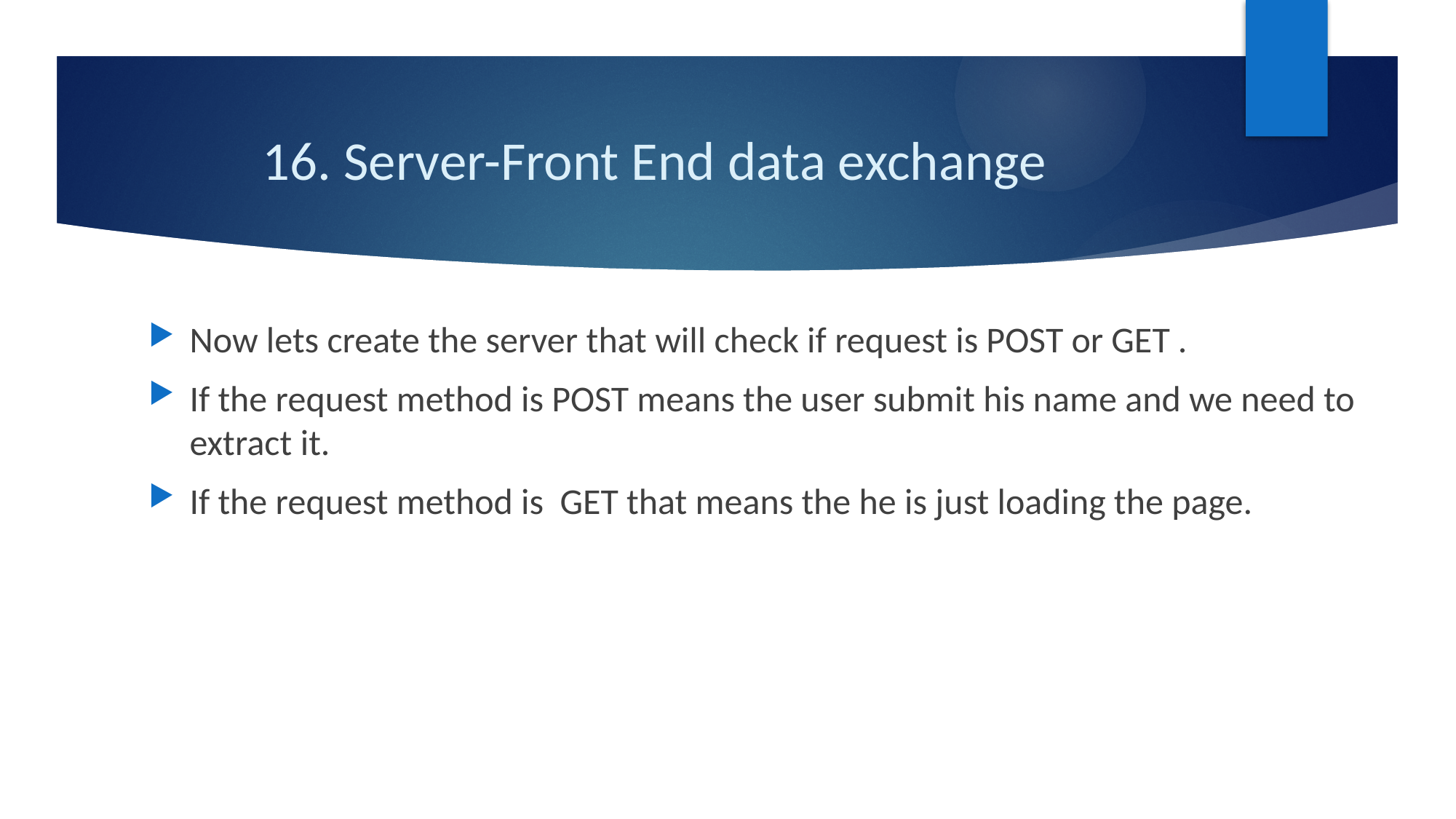

# 16. Server-Front End data exchange
Now lets create the server that will check if request is POST or GET .
If the request method is POST means the user submit his name and we need to extract it.
If the request method is  GET that means the he is just loading the page.